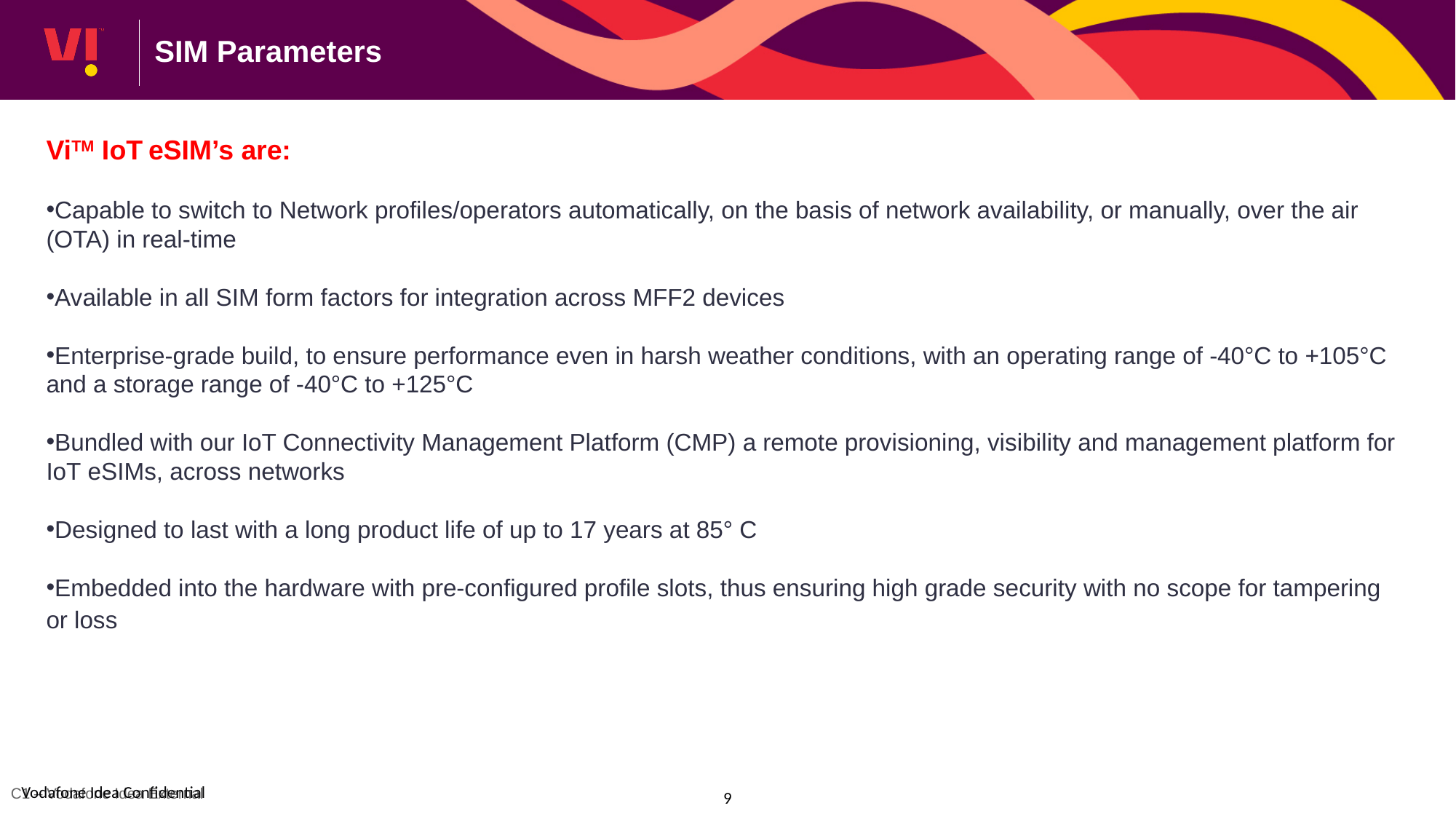

SIM Parameters
ViTM IoT eSIM’s are:

Capable to switch to Network profiles/operators automatically, on the basis of network availability, or manually, over the air (OTA) in real-time
Available in all SIM form factors for integration across MFF2 devices

Enterprise-grade build, to ensure performance even in harsh weather conditions, with an operating range of -40°C to +105°C and a storage range of -40°C to +125°C

Bundled with our IoT Connectivity Management Platform (CMP) a remote provisioning, visibility and management platform for IoT eSIMs, across networks

Designed to last with a long product life of up to 17 years at 85° C

Embedded into the hardware with pre-configured profile slots, thus ensuring high grade security with no scope for tampering or loss
9